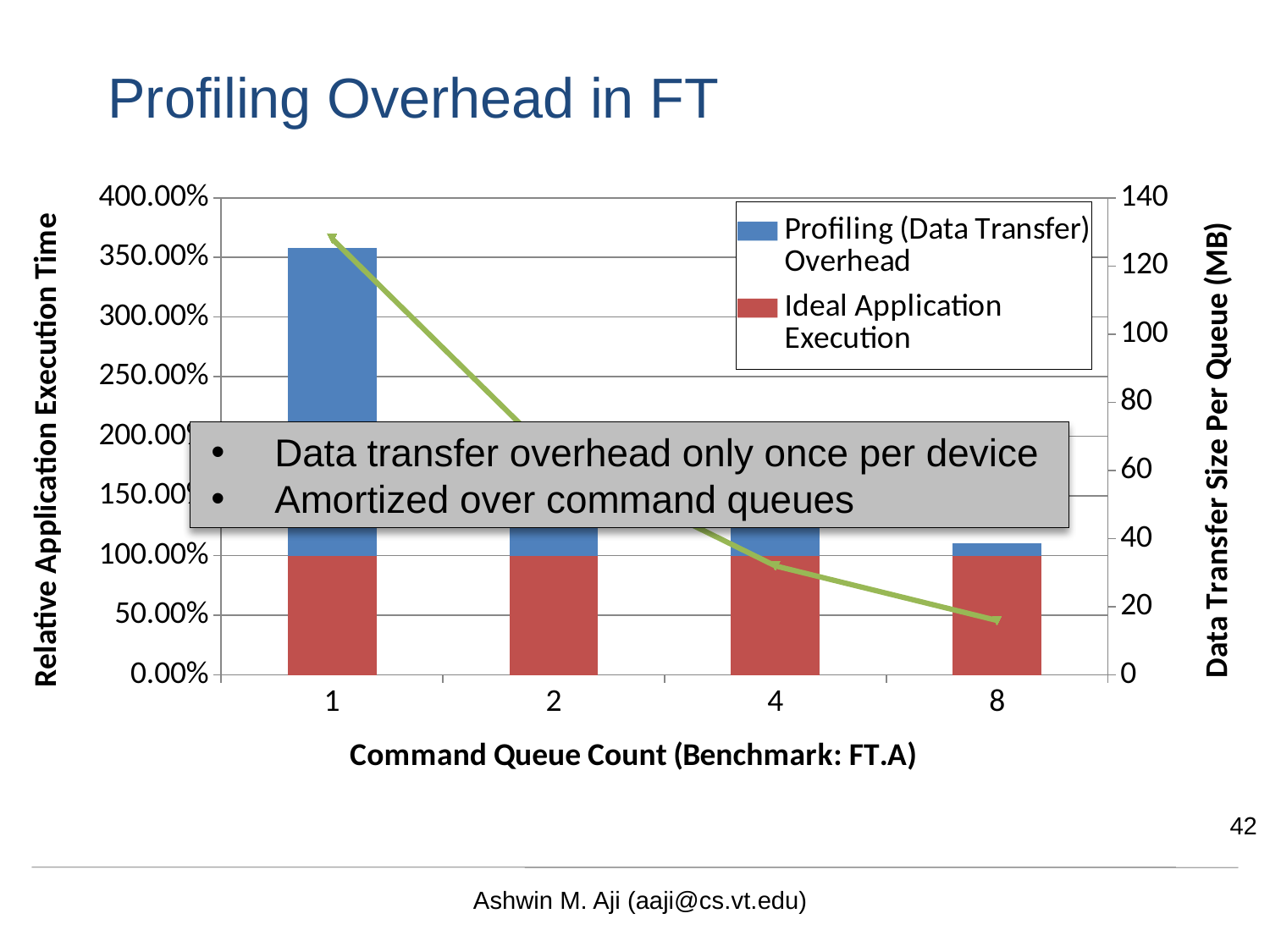

# Profiling Overhead in FT

### Chart

| Category | Ideal Application Execution | Profiling (Data Transfer) Overhead | Data Transfer Size |
|---|---|---|---|
| 1 | 1.0 | 2.582480361818615 | 128.0 |
| 2 | 1.0 | 0.787457596168028 | 64.0 |
| 4 | 1.0 | 0.3248099246392333 | 32.0 |
| 8 | 1.0 | 0.1031387819000744 | 16.0 |
Data transfer overhead only once per device
Amortized over command queues
42
Ashwin M. Aji (aaji@cs.vt.edu)